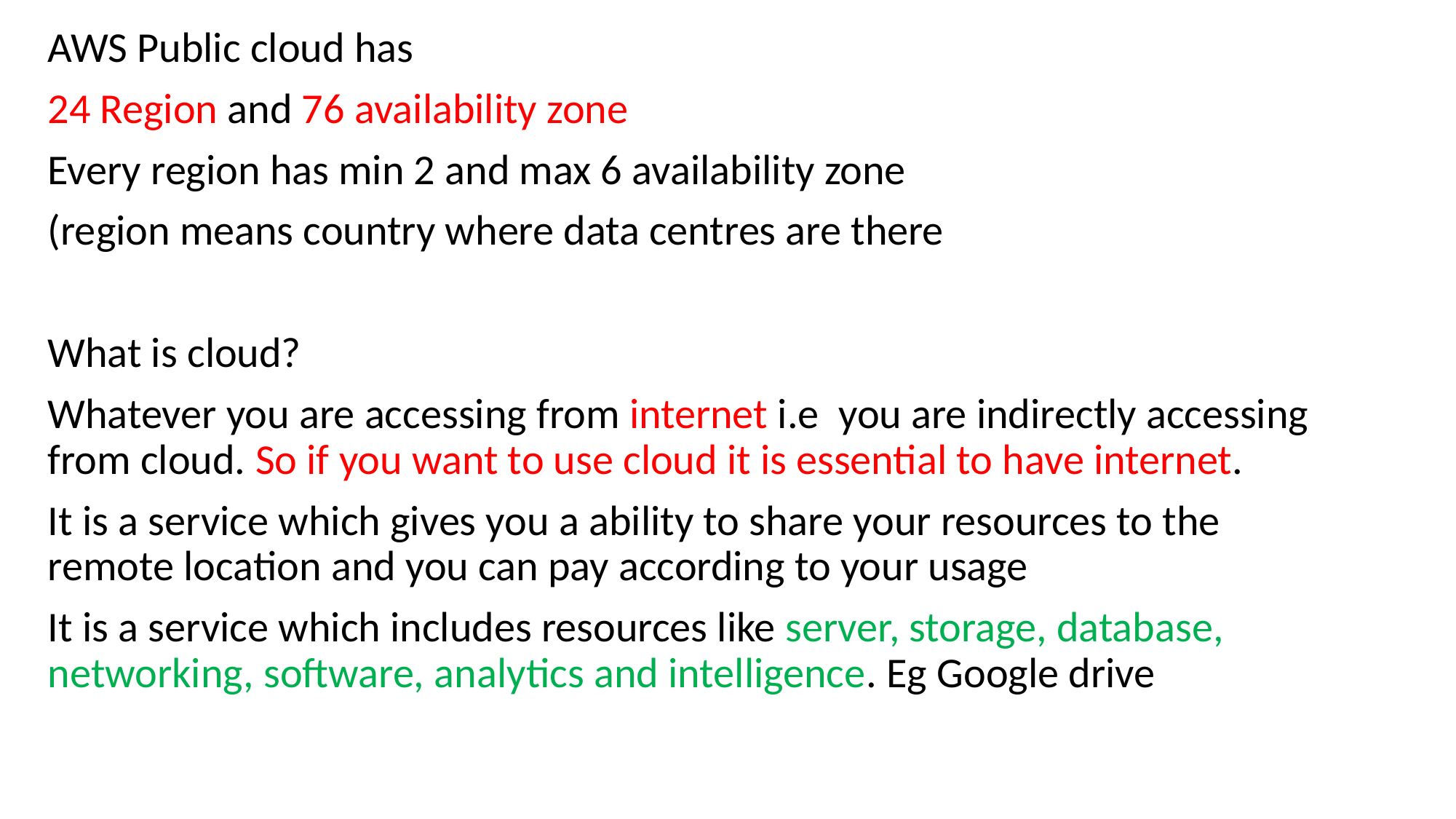

AWS Public cloud has
24 Region and 76 availability zone
Every region has min 2 and max 6 availability zone
(region means country where data centres are there

What is cloud?
Whatever you are accessing from internet i.e  you are indirectly accessing from cloud. So if you want to use cloud it is essential to have internet.
It is a service which gives you a ability to share your resources to the remote location and you can pay according to your usage
It is a service which includes resources like server, storage, database, networking, software, analytics and intelligence. Eg Google drive